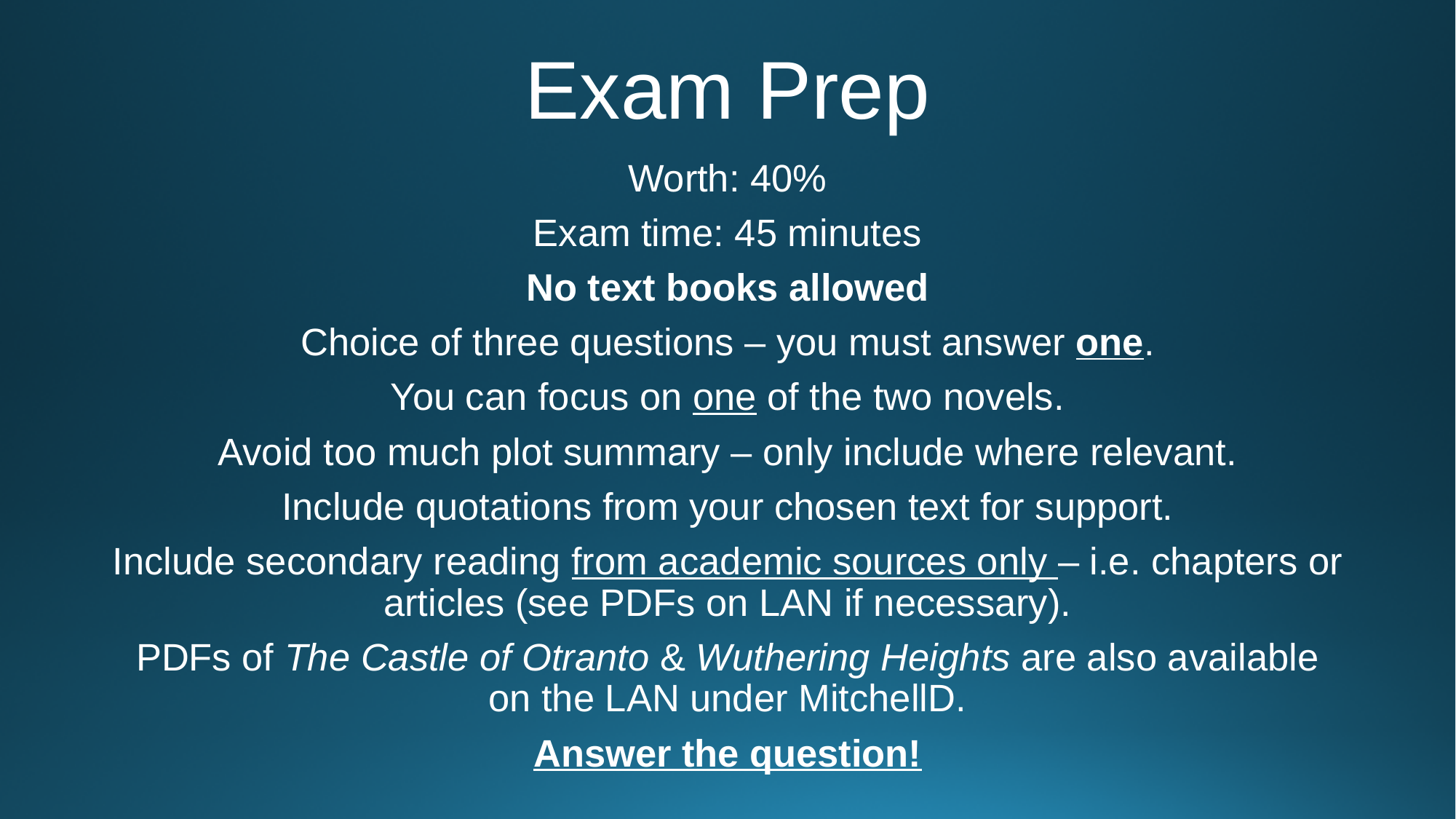

# Exam Prep
Worth: 40%
Exam time: 45 minutes
No text books allowed
Choice of three questions – you must answer one.
You can focus on one of the two novels.
Avoid too much plot summary – only include where relevant.
Include quotations from your chosen text for support.
Include secondary reading from academic sources only – i.e. chapters or articles (see PDFs on LAN if necessary).
PDFs of The Castle of Otranto & Wuthering Heights are also available on the LAN under MitchellD.
Answer the question!